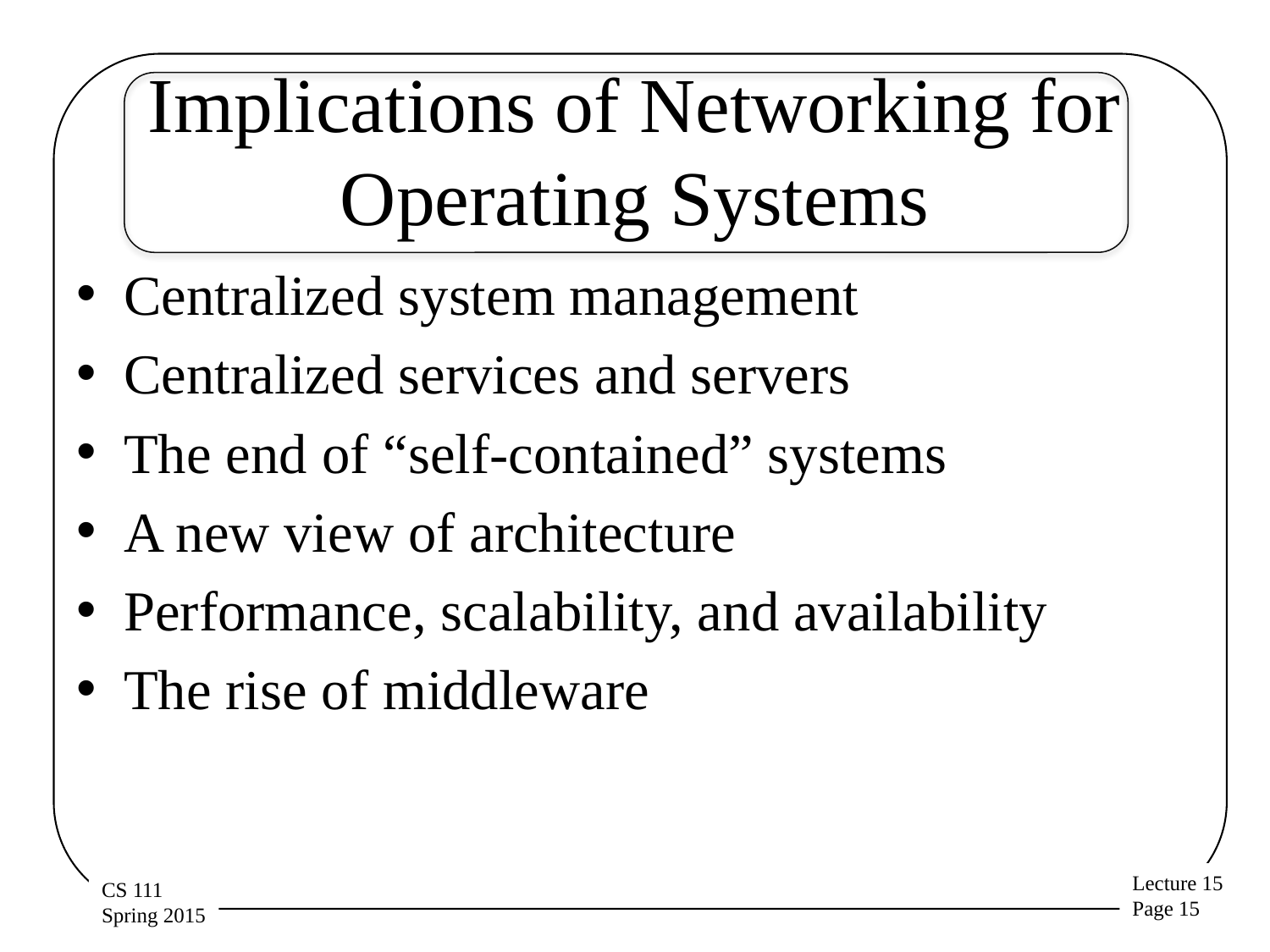

# Implications of Networking for Operating Systems

Centralized system management
Centralized services and servers
The end of “self-contained” systems
A new view of architecture
Performance, scalability, and availability
The rise of middleware